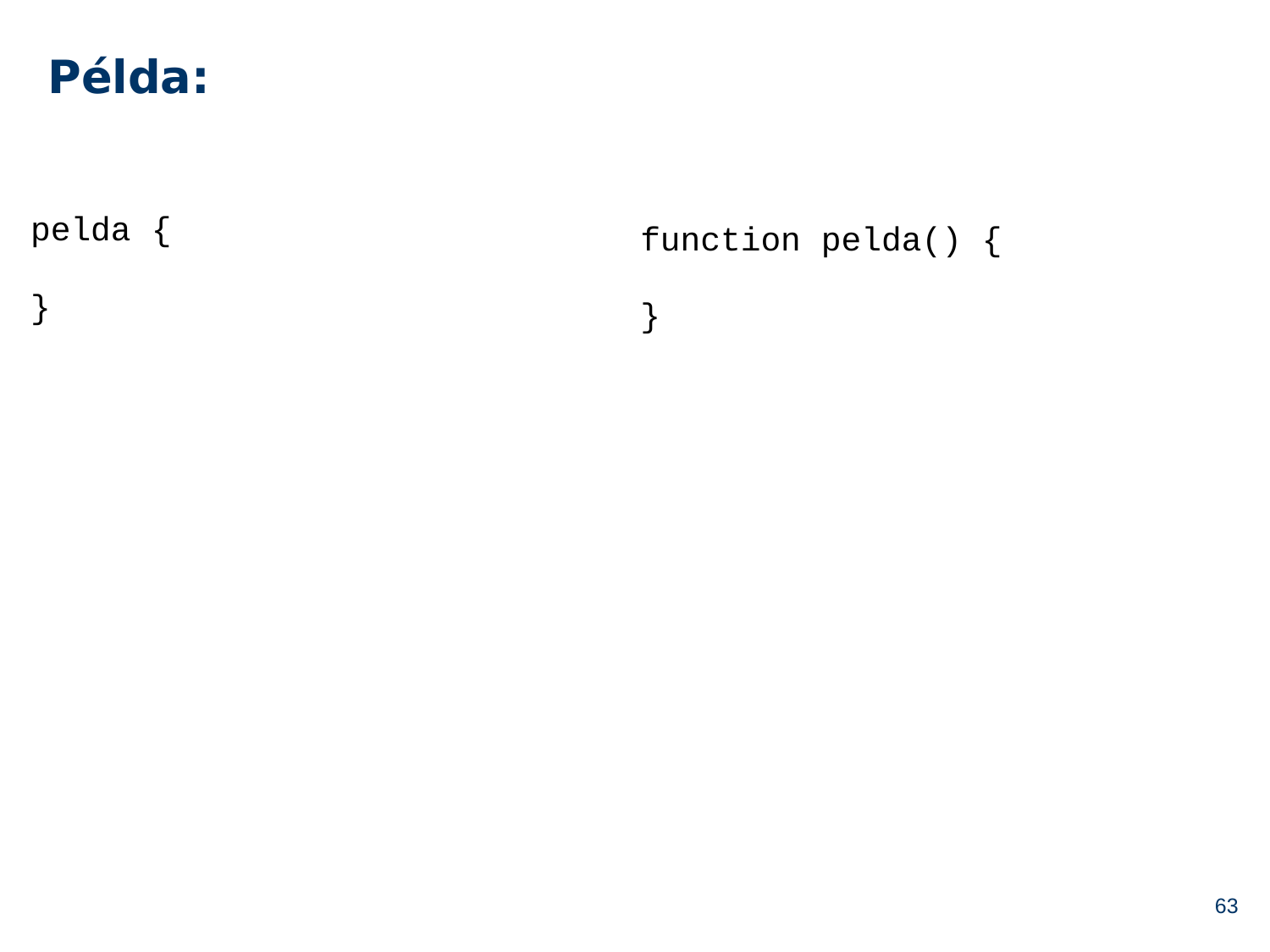

# Példa:
pelda {
}
function pelda() {
}
63